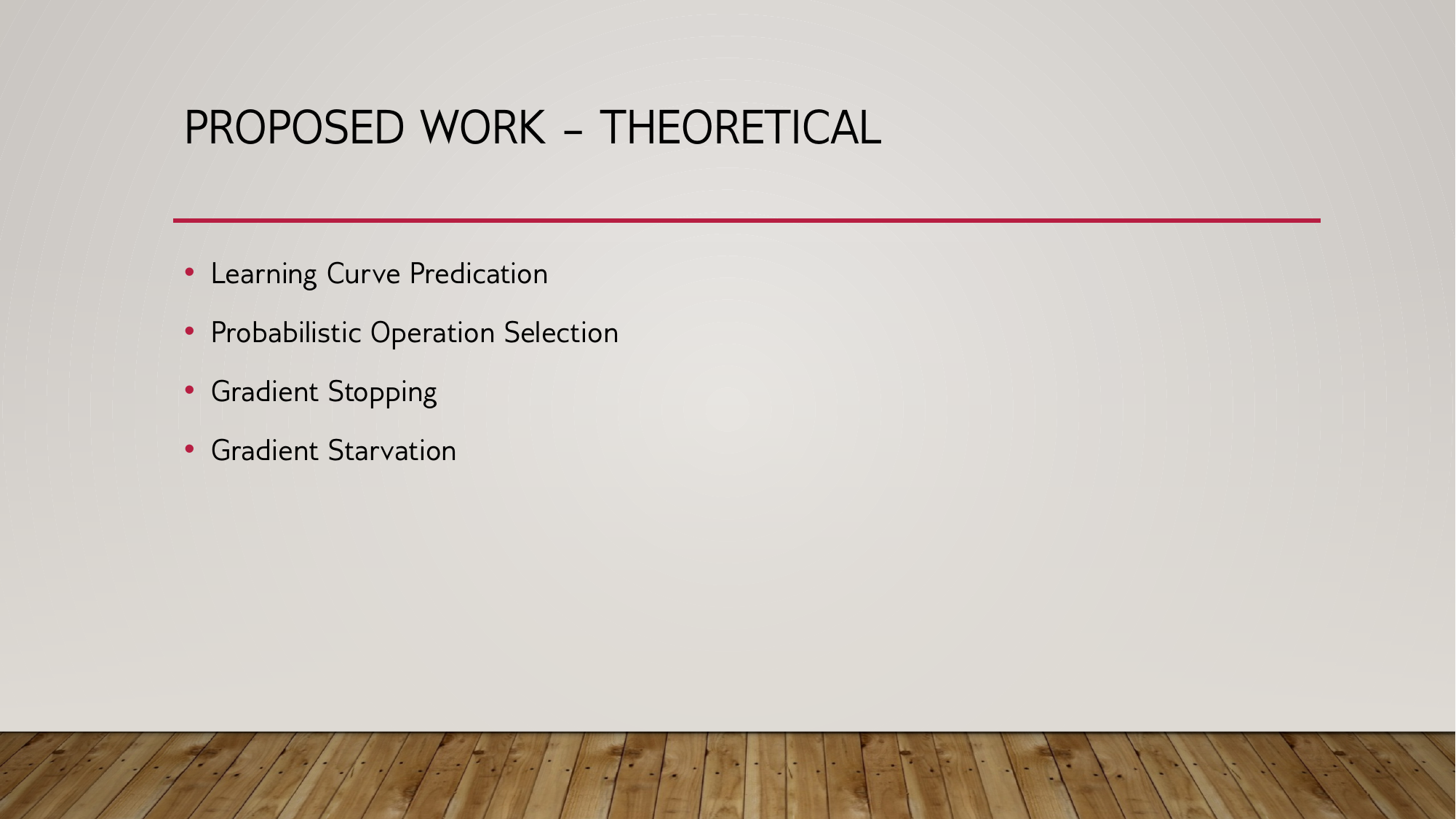

# PROPOSED WORK – THEORETICAL
Learning Curve Predication
Probabilistic Operation Selection
Gradient Stopping
Gradient Starvation